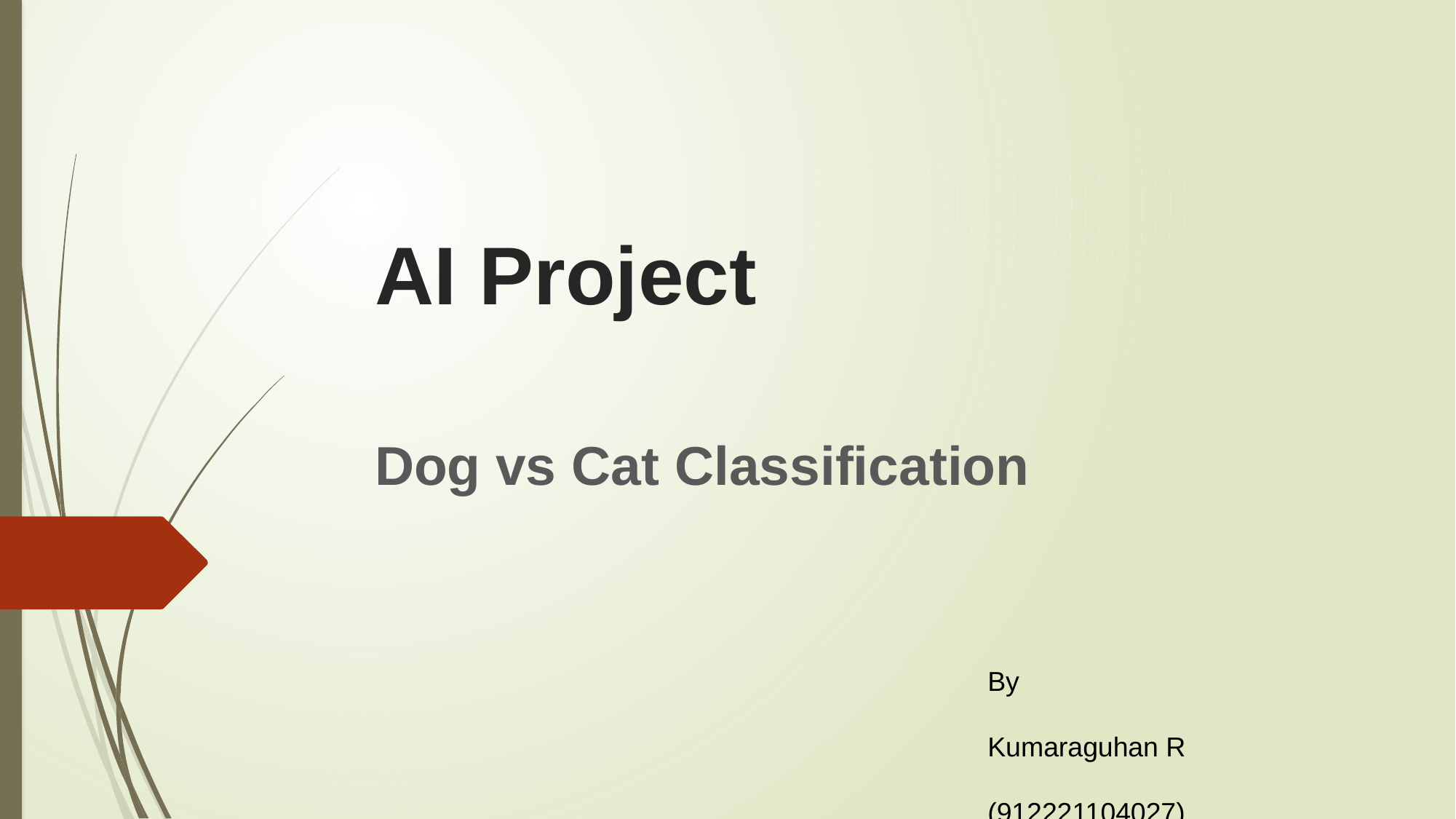

# AI Project
Dog vs Cat Classification
By
	Kumaraguhan R
	(912221104027)